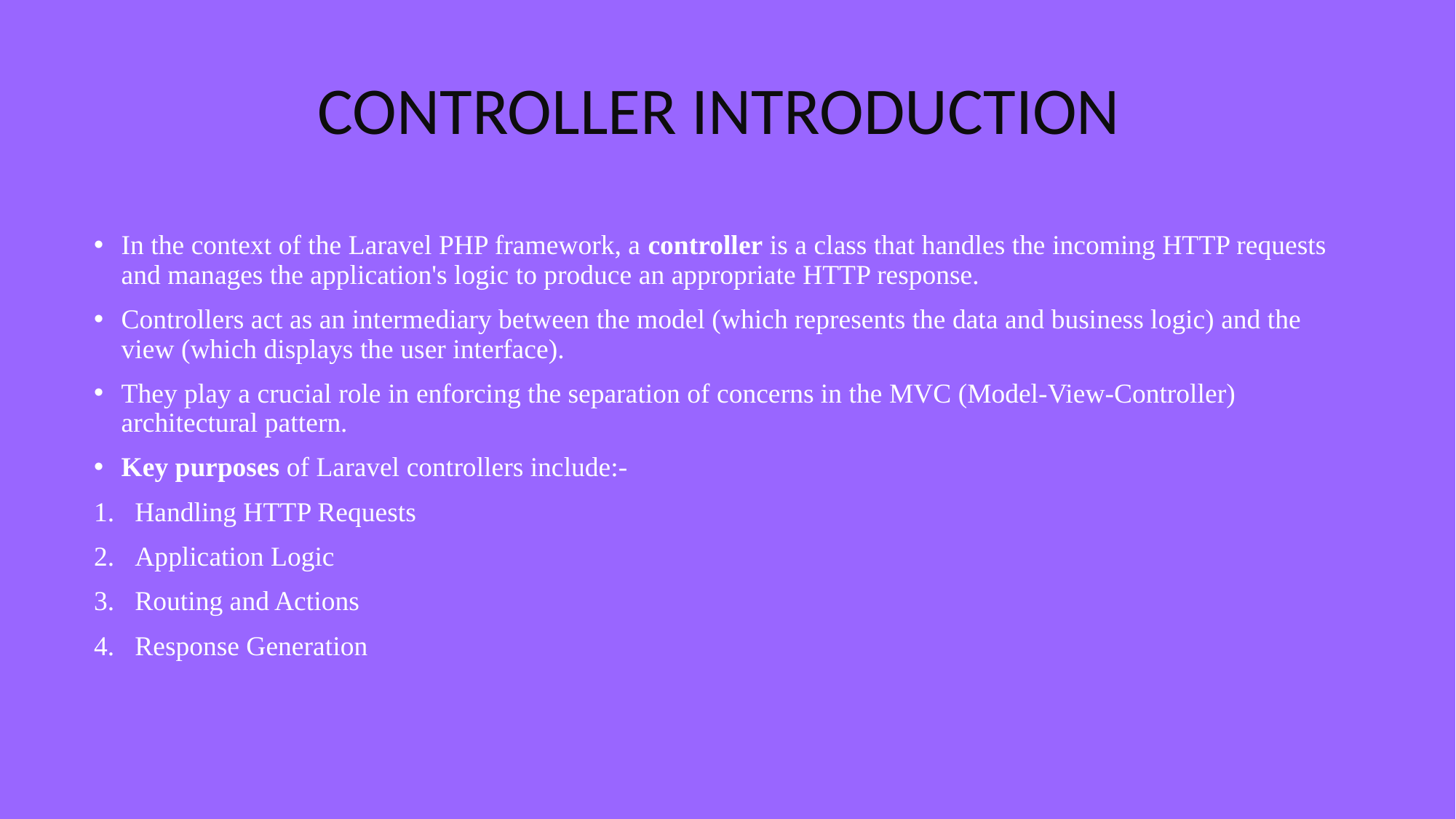

# CONTROLLER INTRODUCTION
In the context of the Laravel PHP framework, a controller is a class that handles the incoming HTTP requests and manages the application's logic to produce an appropriate HTTP response.
Controllers act as an intermediary between the model (which represents the data and business logic) and the view (which displays the user interface).
They play a crucial role in enforcing the separation of concerns in the MVC (Model-View-Controller) architectural pattern.
Key purposes of Laravel controllers include:-
Handling HTTP Requests
Application Logic
Routing and Actions
Response Generation